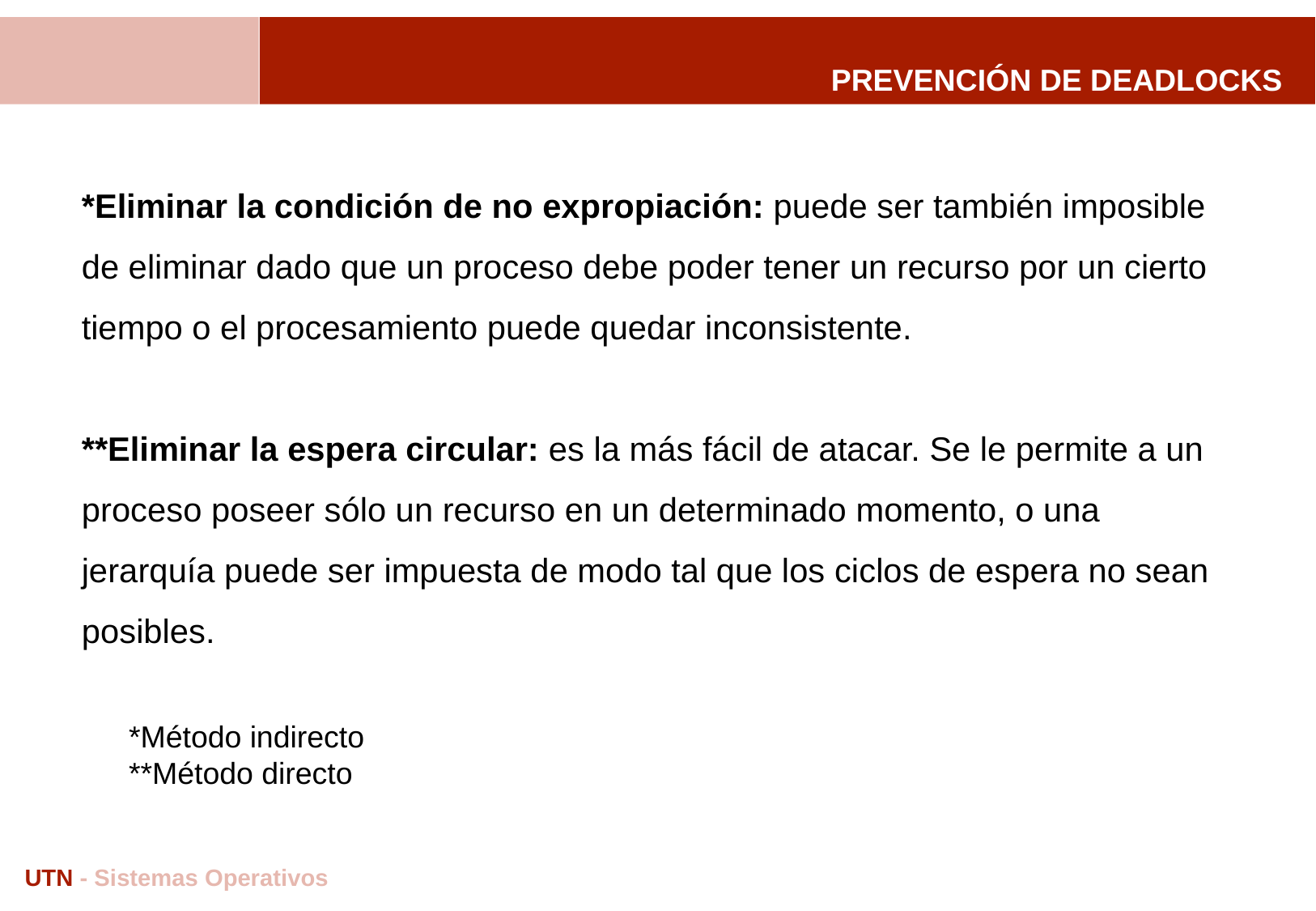

# PREVENCIÓN DE DEADLOCKS
*Eliminar la condición de no expropiación: puede ser también imposible de eliminar dado que un proceso debe poder tener un recurso por un cierto tiempo o el procesamiento puede quedar inconsistente.

**Eliminar la espera circular: es la más fácil de atacar. Se le permite a un proceso poseer sólo un recurso en un determinado momento, o una jerarquía puede ser impuesta de modo tal que los ciclos de espera no sean posibles.
*Método indirecto
**Método directo
UTN - Sistemas Operativos